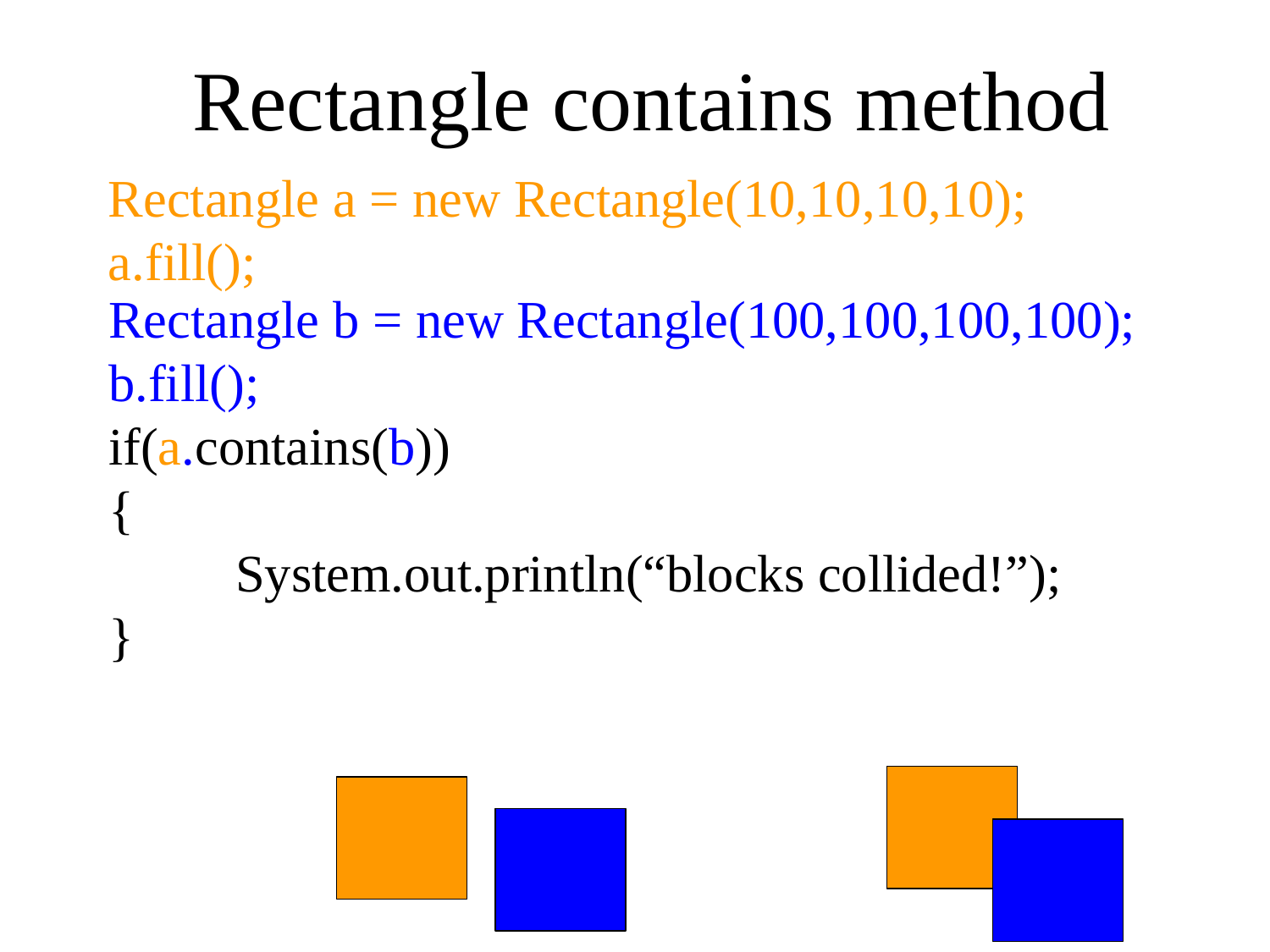

Rectangle contains method
Rectangle a = new Rectangle(10,10,10,10);
a.fill();
Rectangle b = new Rectangle(100,100,100,100);
b.fill();
if(a.contains(b))
{
	System.out.println(“blocks collided!”);
}